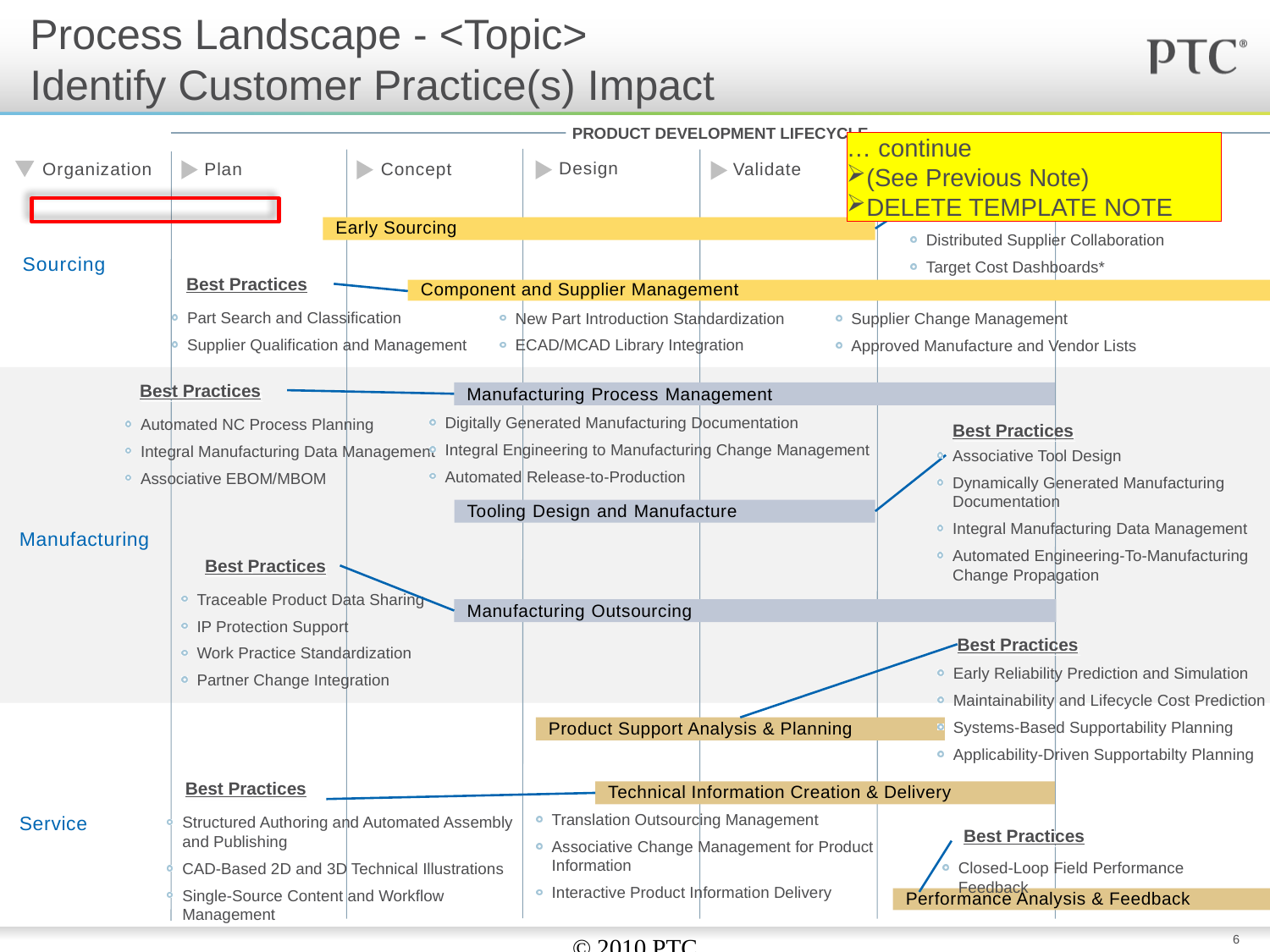

# Process Landscape - <Topic> Identify Customer Practice(s) Impact
PRODUCT DEVELOPMENT LIFECYCLE
… continue
(See Previous Note)
DELETE TEMPLATE NOTE
Design
Organization
Concept
Plan
Validate
Support
 Production

Best Practices
Distributed Supplier Collaboration
Target Cost Dashboards*

Early Sourcing
Component and Supplier Management
Sourcing
Best Practices
Part Search and Classification
Supplier Qualification and Management

New Part Introduction Standardization
ECAD/MCAD Library Integration
Supplier Change Management
Approved Manufacture and Vendor Lists

Best Practices
Automated NC Process Planning
Integral Manufacturing Data Management
Associative EBOM/MBOM
Manufacturing Process Management
Tooling Design and Manufacture
Manufacturing Outsourcing
Digitally Generated Manufacturing Documentation
Integral Engineering to Manufacturing Change Management
Automated Release-to-Production
Best Practices
Associative Tool Design
Dynamically Generated Manufacturing Documentation
Integral Manufacturing Data Management
Automated Engineering-To-Manufacturing Change Propagation
Manufacturing
Best Practices
Traceable Product Data Sharing
IP Protection Support
Work Practice Standardization
Partner Change Integration
Best Practices
Early Reliability Prediction and Simulation
Maintainability and Lifecycle Cost Prediction
Systems-Based Supportability Planning
Applicability-Driven Supportabilty Planning
Product Support Analysis & Planning
Technical Information Creation & Delivery
Performance Analysis & Feedback
Best Practices
Structured Authoring and Automated Assembly and Publishing
CAD-Based 2D and 3D Technical Illustrations
Single-Source Content and Workflow Management
Translation Outsourcing Management
Associative Change Management for Product Information
Interactive Product Information Delivery
Service
Best Practices
Closed-Loop Field Performance Feedback
© 2010 PTC